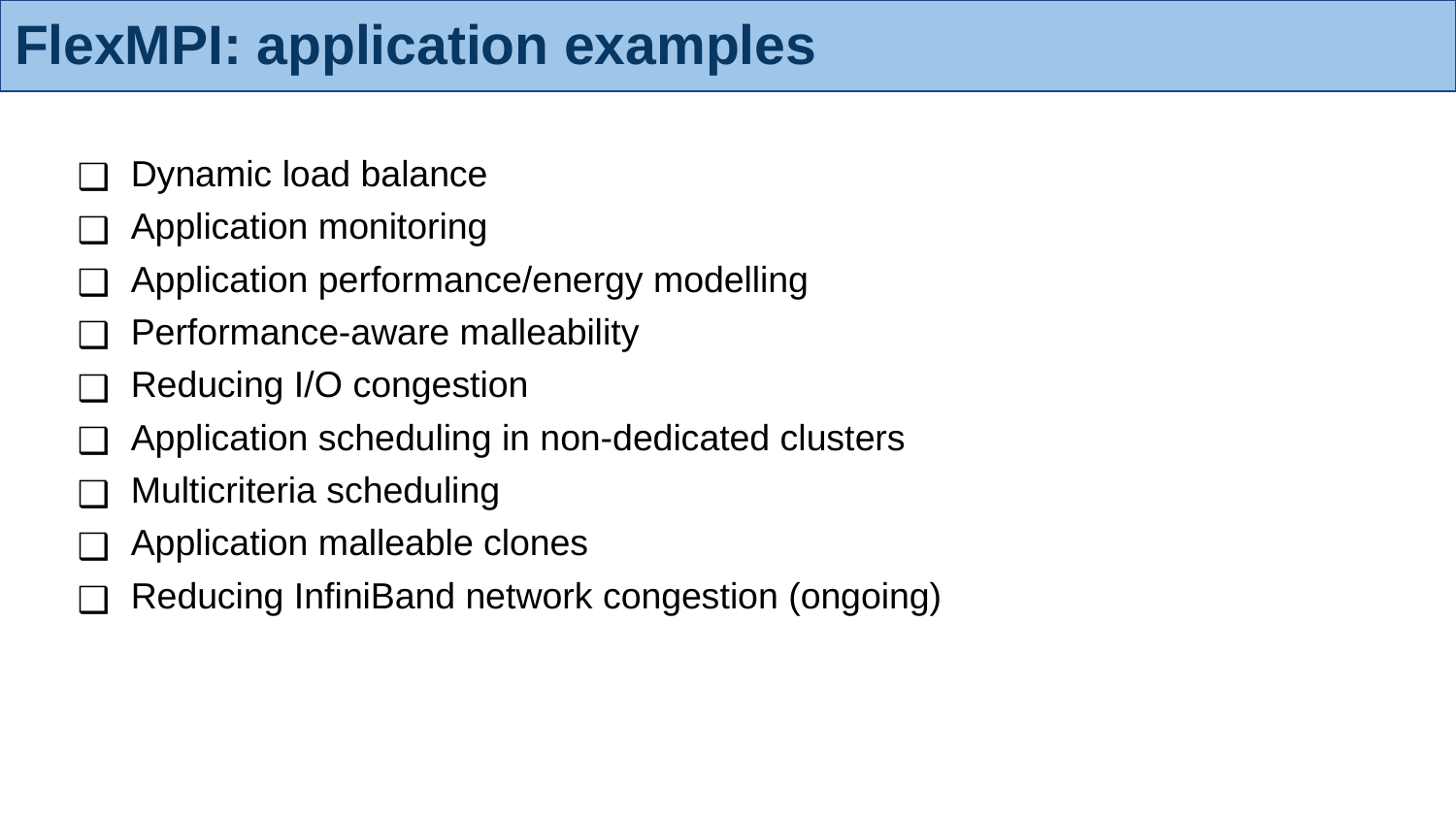

# FlexMPI: application examples
Dynamic load balance
Application monitoring
Application performance/energy modelling
Performance-aware malleability
Reducing I/O congestion
Application scheduling in non-dedicated clusters
Multicriteria scheduling
Application malleable clones
Reducing InfiniBand network congestion (ongoing)